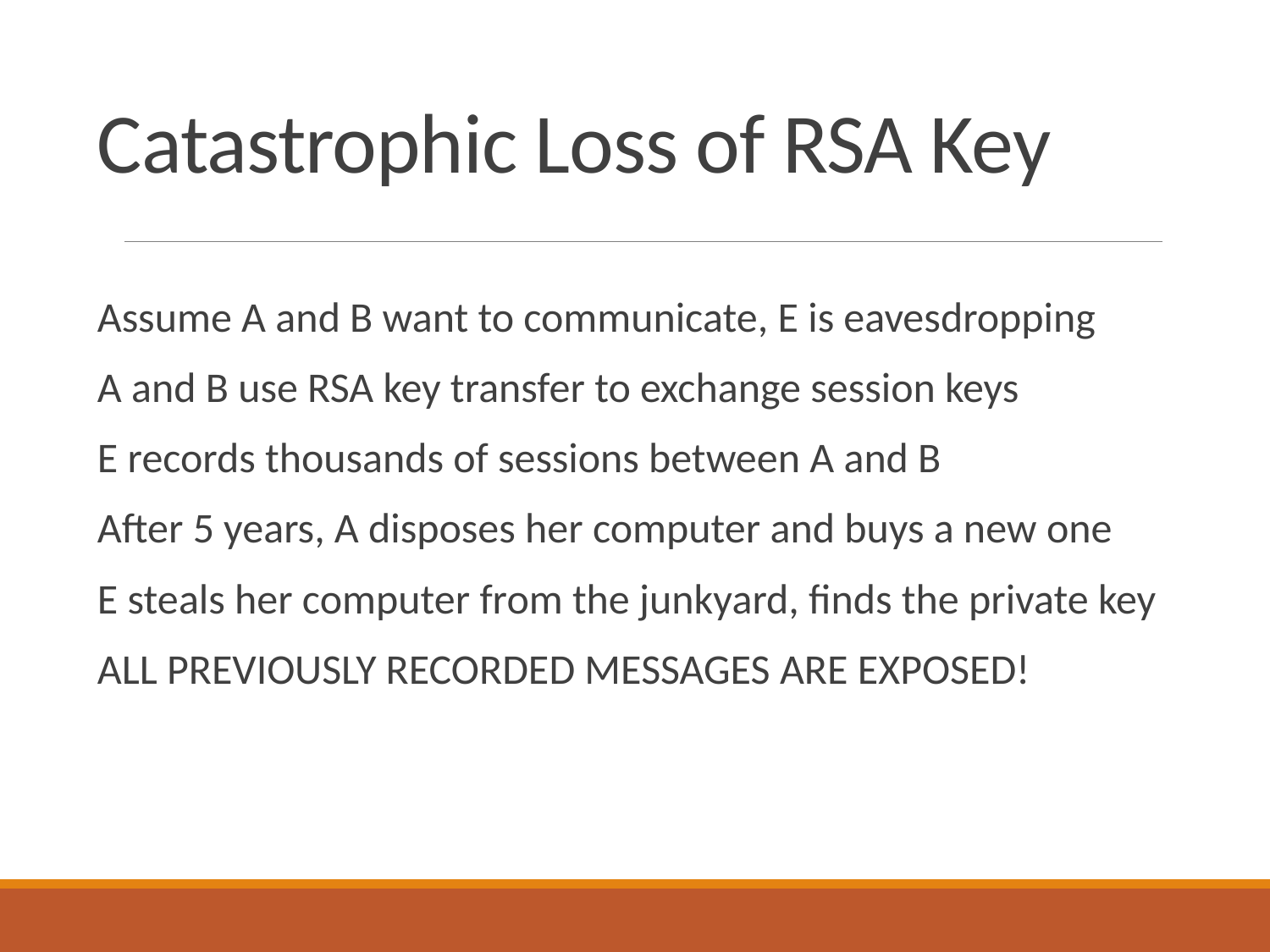

# Catastrophic Loss of RSA Key

Assume A and B want to communicate, E is eavesdropping
A and B use RSA key transfer to exchange session keys
E records thousands of sessions between A and B
After 5 years, A disposes her computer and buys a new one
E steals her computer from the junkyard, finds the private key
ALL PREVIOUSLY RECORDED MESSAGES ARE EXPOSED!